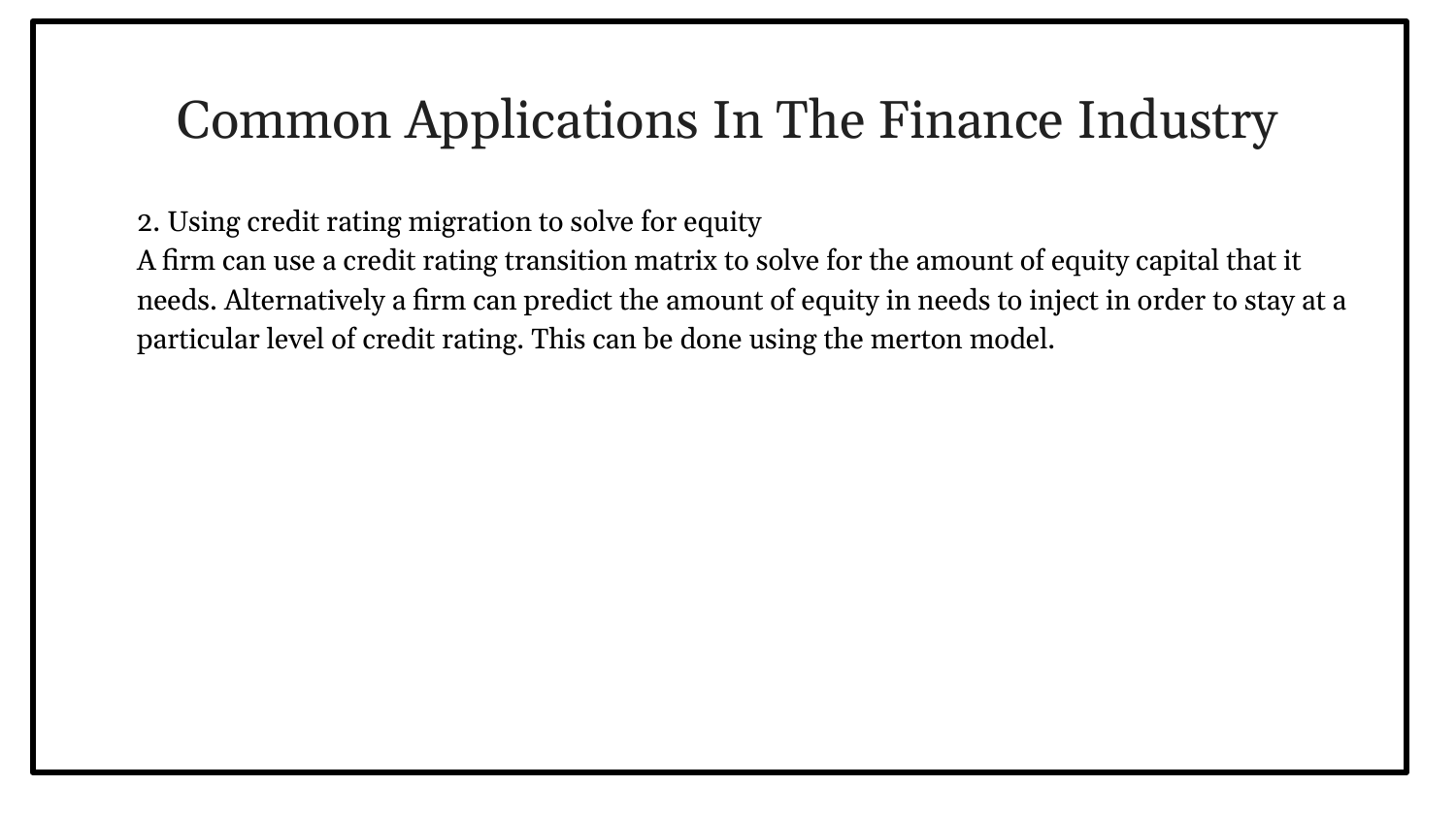

# Common Applications In The Finance Industry
2. Using credit rating migration to solve for equity
A firm can use a credit rating transition matrix to solve for the amount of equity capital that it needs. Alternatively a firm can predict the amount of equity in needs to inject in order to stay at a particular level of credit rating. This can be done using the merton model.